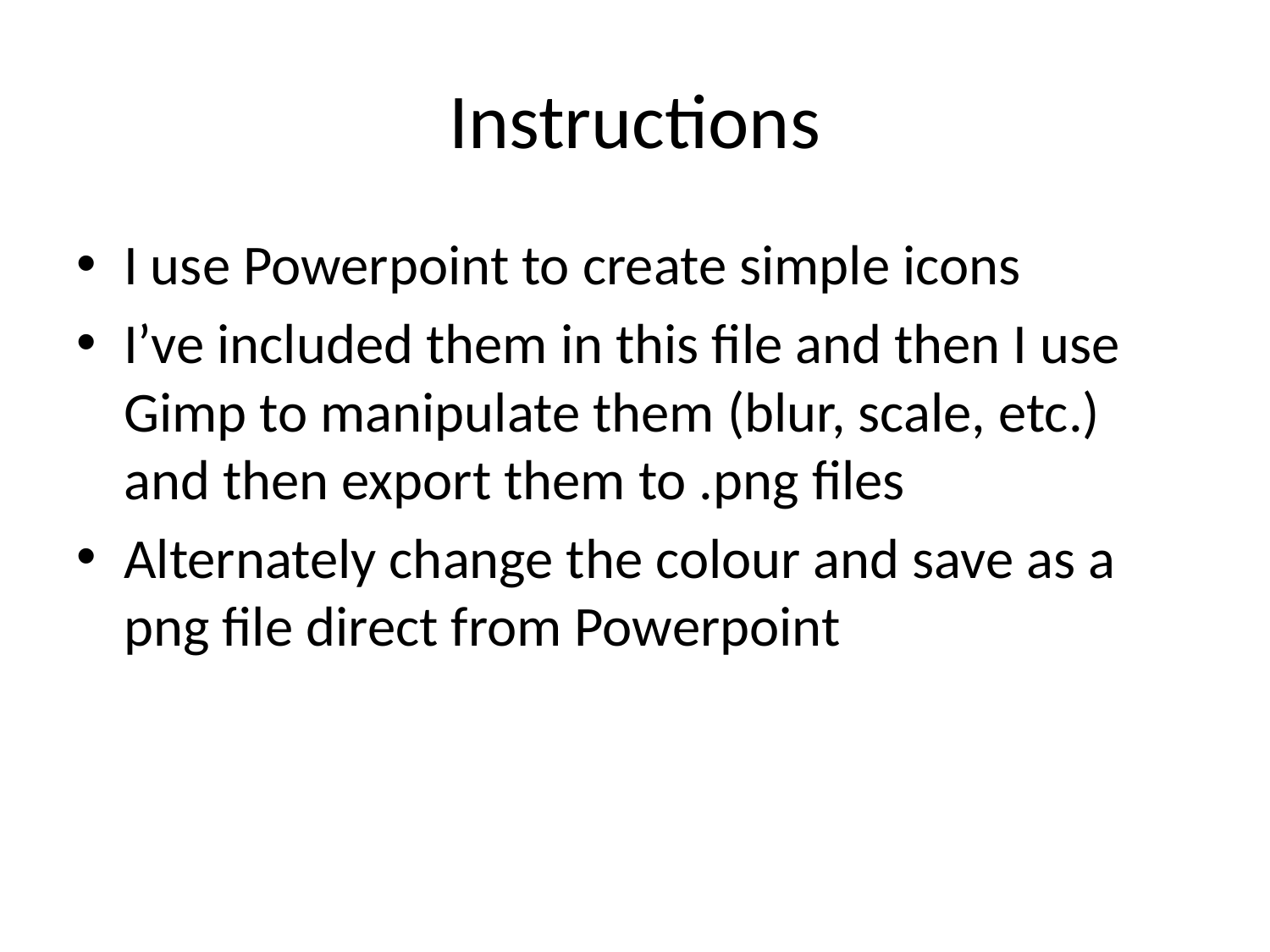

# Instructions
I use Powerpoint to create simple icons
I’ve included them in this file and then I use Gimp to manipulate them (blur, scale, etc.) and then export them to .png files
Alternately change the colour and save as a png file direct from Powerpoint